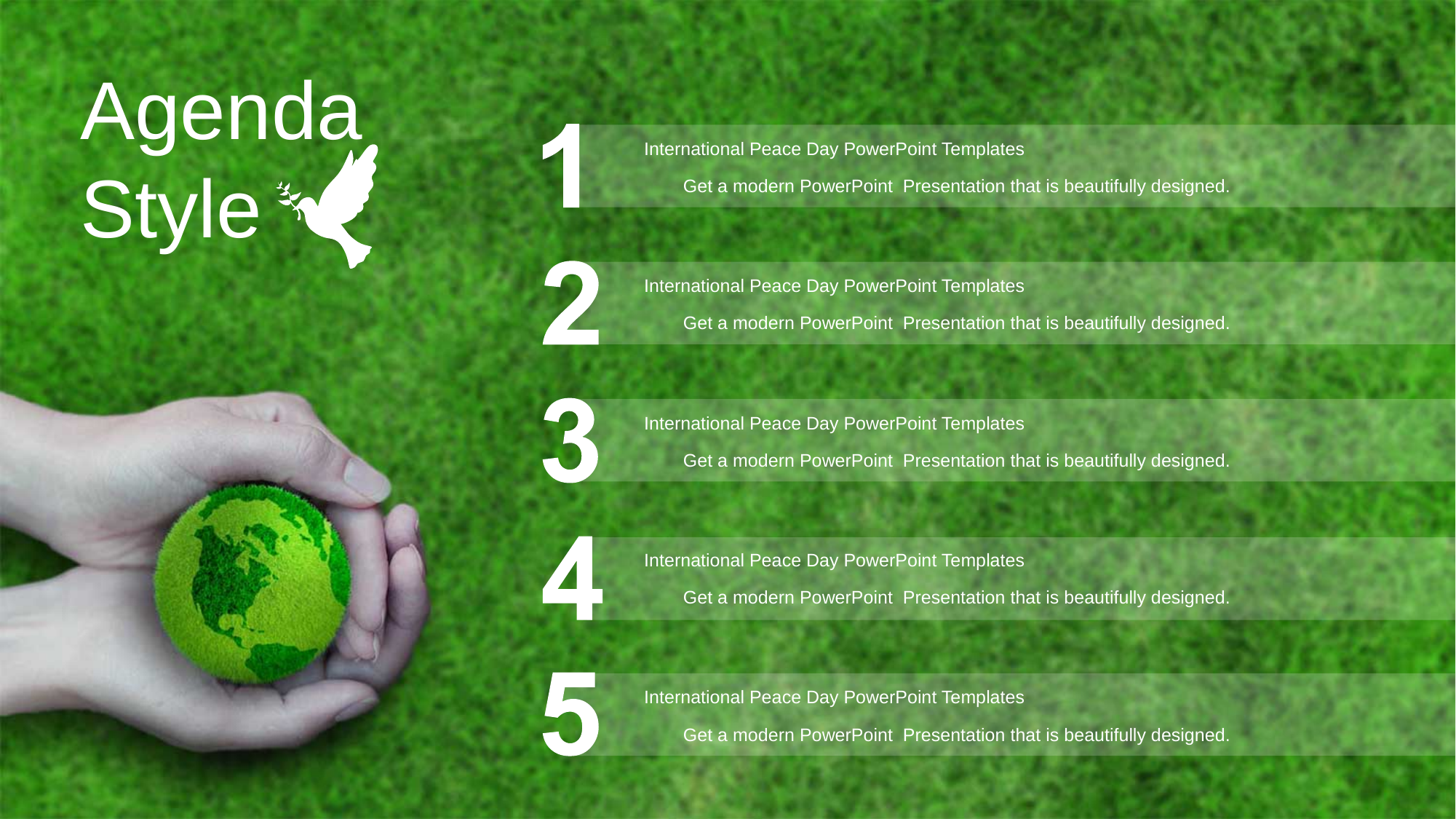

Agenda
Style

International Peace Day PowerPoint Templates

Get a modern PowerPoint  Presentation that is beautifully designed.

International Peace Day PowerPoint Templates
Get a modern PowerPoint  Presentation that is beautifully designed.

International Peace Day PowerPoint Templates
Get a modern PowerPoint  Presentation that is beautifully designed.

International Peace Day PowerPoint Templates
Get a modern PowerPoint  Presentation that is beautifully designed.

International Peace Day PowerPoint Templates
Get a modern PowerPoint  Presentation that is beautifully designed.